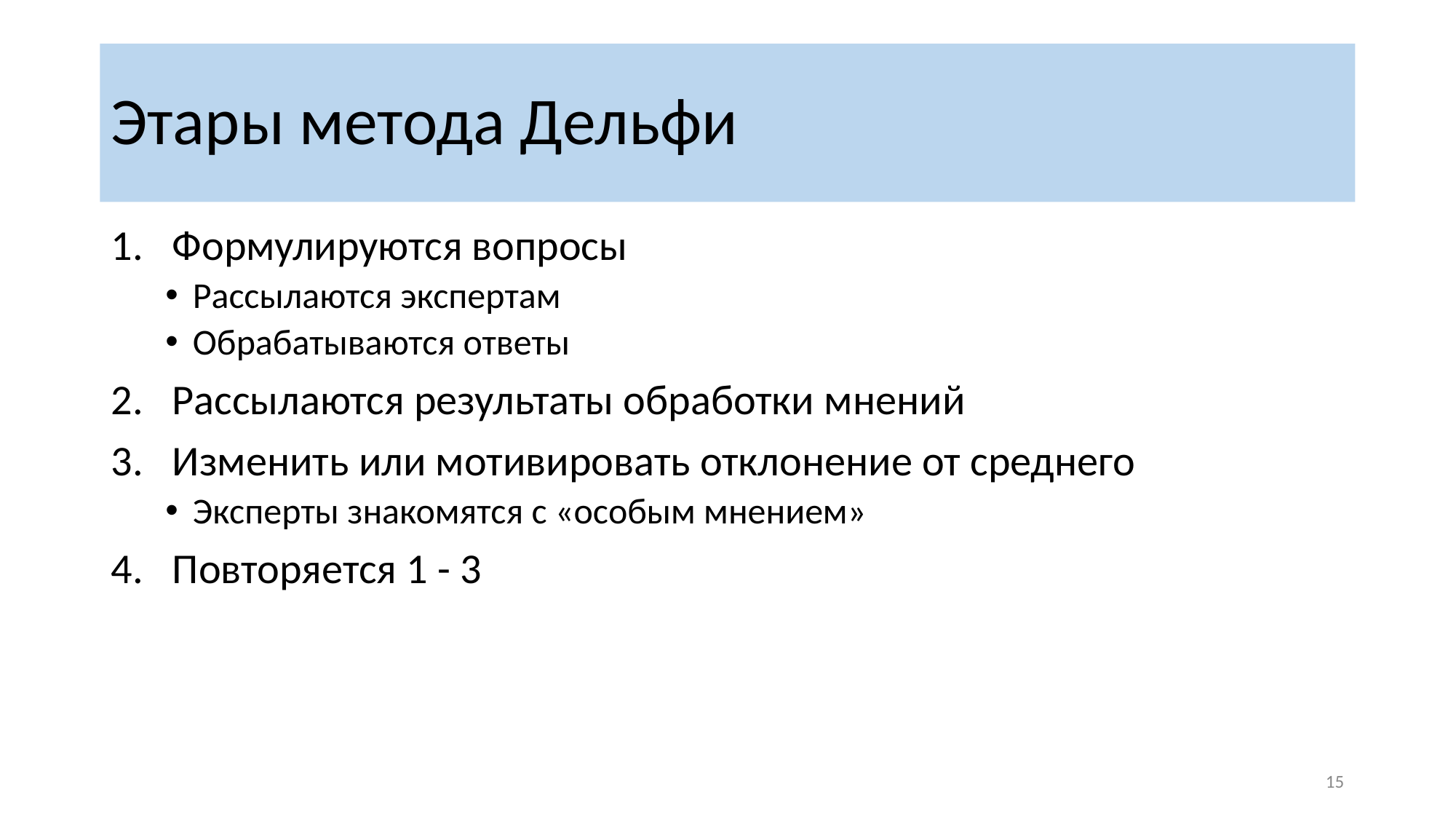

# Этары метода Дельфи
Формулируются вопросы
Рассылаются экспертам
Обрабатываются ответы
Рассылаются результаты обработки мнений
Изменить или мотивировать отклонение от среднего
Эксперты знакомятся с «особым мнением»
Повторяется 1 - 3

15